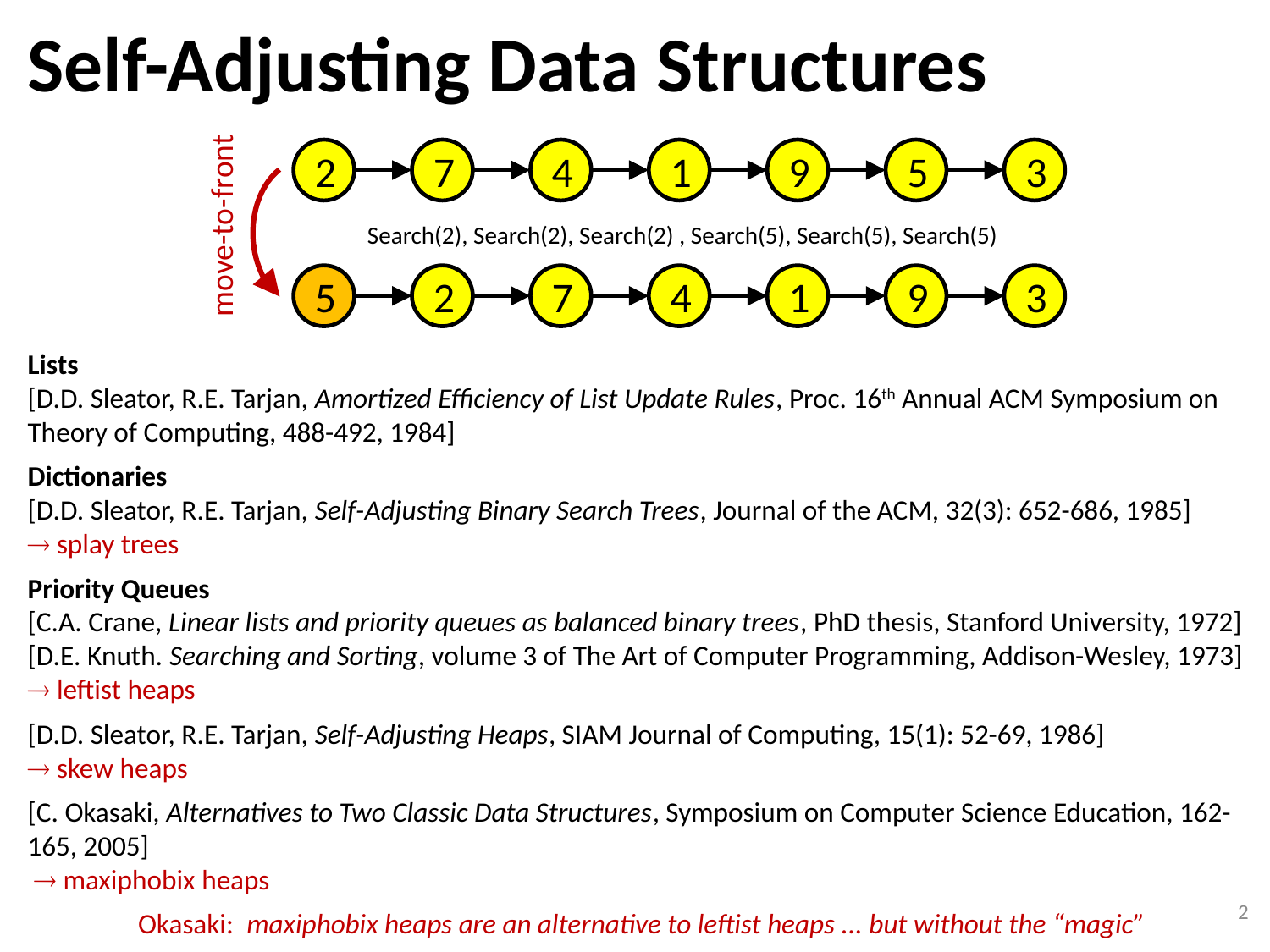

# Self-Adjusting Data Structures
2
7
4
1
9
5
3

move-to-front

Search(2), Search(2), Search(2) , Search(5), Search(5), Search(5)
5
2
7
4
1
9
3
Lists
[D.D. Sleator, R.E. Tarjan, Amortized Efficiency of List Update Rules, Proc. 16th Annual ACM Symposium on Theory of Computing, 488-492, 1984]
Dictionaries
[D.D. Sleator, R.E. Tarjan, Self-Adjusting Binary Search Trees, Journal of the ACM, 32(3): 652-686, 1985]
→ splay trees
Priority Queues
[C.A. Crane, Linear lists and priority queues as balanced binary trees, PhD thesis, Stanford University, 1972]
[D.E. Knuth. Searching and Sorting, volume 3 of The Art of Computer Programming, Addison-Wesley, 1973]
→ leftist heaps
[D.D. Sleator, R.E. Tarjan, Self-Adjusting Heaps, SIAM Journal of Computing, 15(1): 52-69, 1986]
→ skew heaps
[C. Okasaki, Alternatives to Two Classic Data Structures, Symposium on Computer Science Education, 162-165, 2005]
 → maxiphobix heaps
Okasaki:  maxiphobix heaps are an alternative to leftist heaps ... but without the “magic”

2